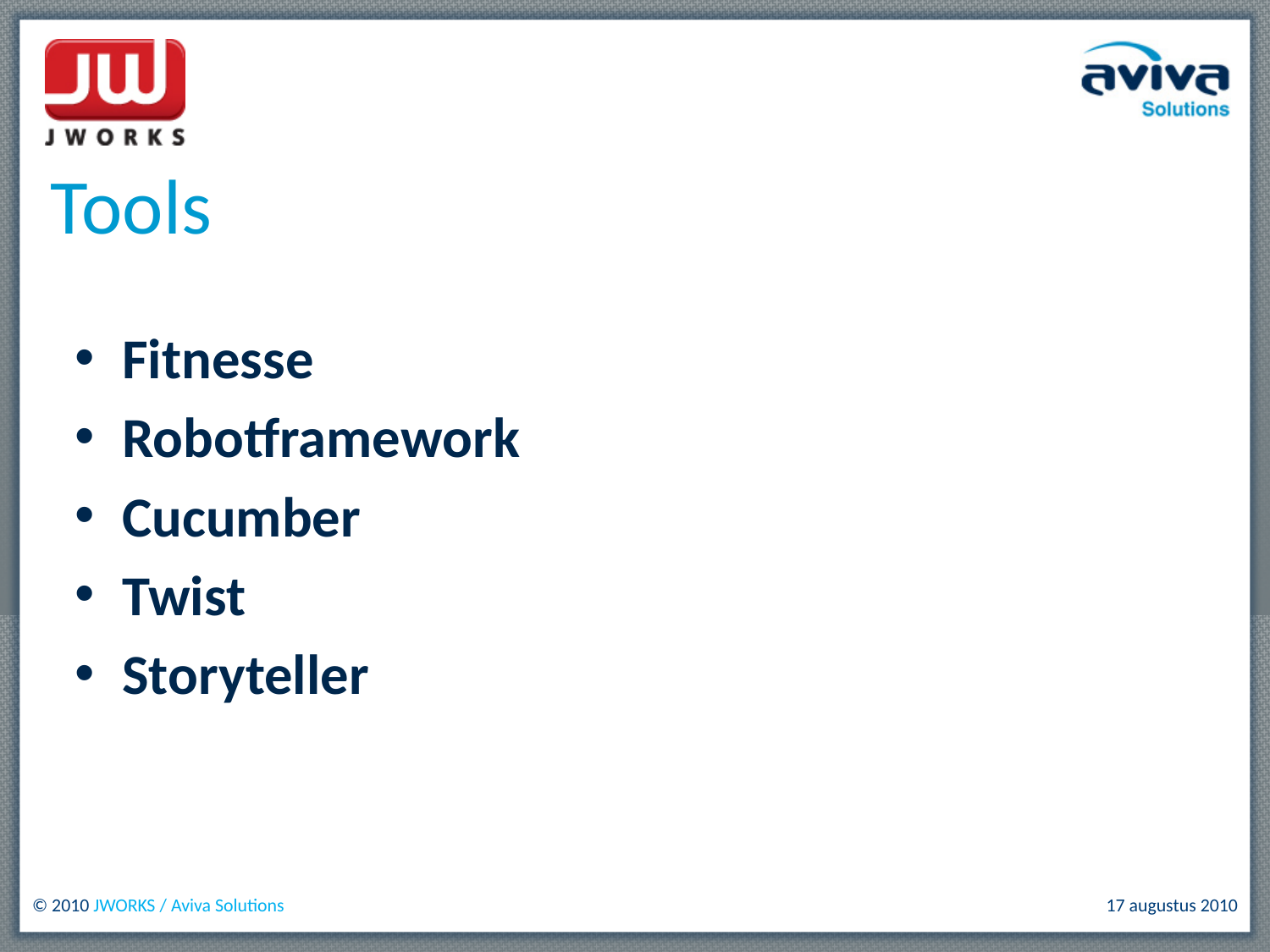

# Tools
Fitnesse
Robotframework
Cucumber
Twist
Storyteller